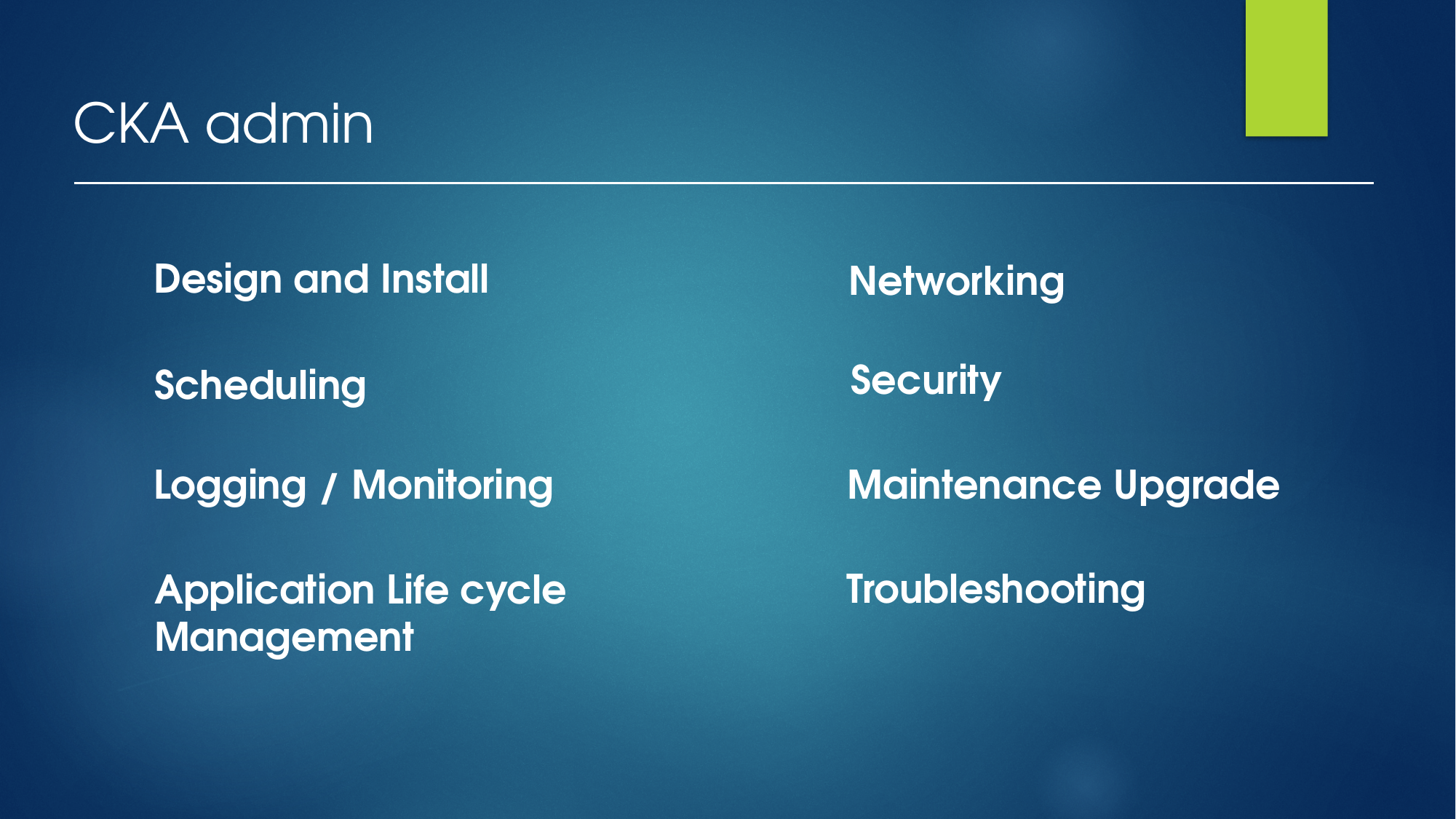

# CKA admin
Design and Install
Networking
Security
Scheduling
Logging / Monitoring
Maintenance Upgrade
Troubleshooting
Application Life cycle Management